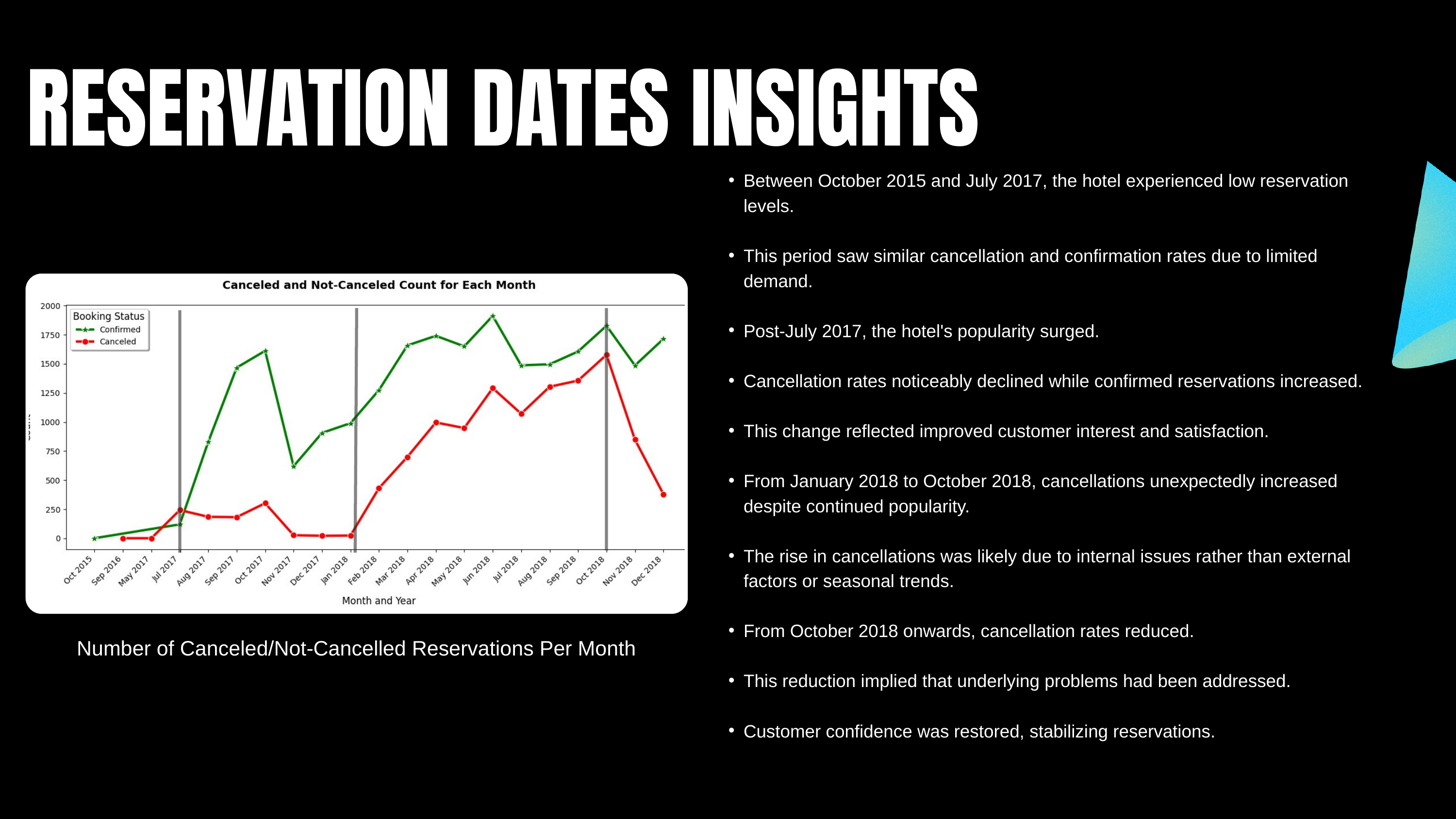

RESERVATION DATES INSIGHTS

Between October 2015 and July 2017, the hotel experienced low reservation levels.

This period saw similar cancellation and confirmation rates due to limited demand.

Post-July 2017, the hotel's popularity surged.

Cancellation rates noticeably declined while confirmed reservations increased.

This change reflected improved customer interest and satisfaction.

From January 2018 to October 2018, cancellations unexpectedly increased despite continued popularity.

The rise in cancellations was likely due to internal issues rather than external factors or seasonal trends.

From October 2018 onwards, cancellation rates reduced.

This reduction implied that underlying problems had been addressed.

Customer confidence was restored, stabilizing reservations.

Number of Canceled/Not-Cancelled Reservations Per Month